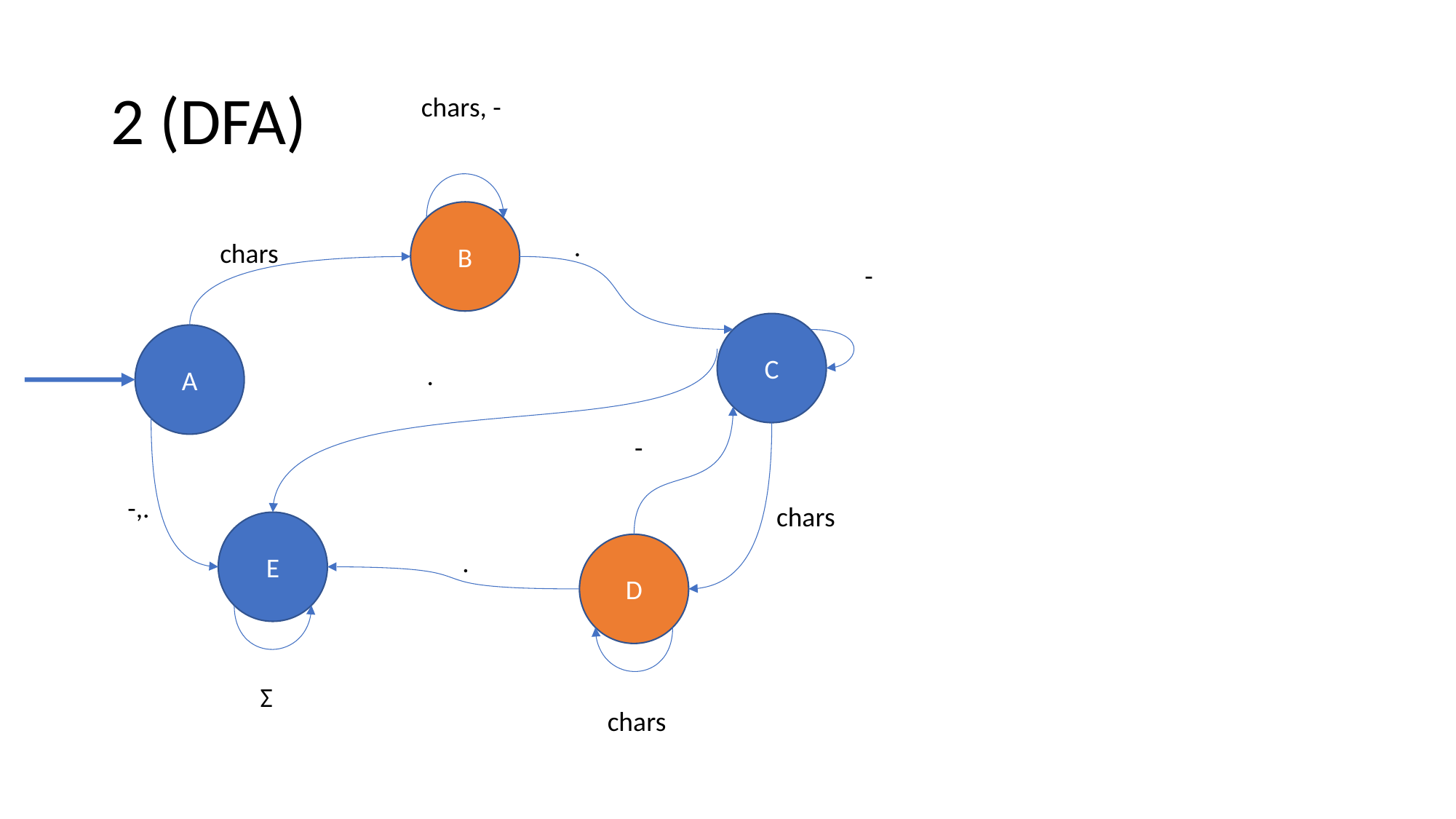

# 2 (DFA)
chars, -
B
.
chars
-
C
A
.
-
-,.
chars
E
D
.
Σ
chars